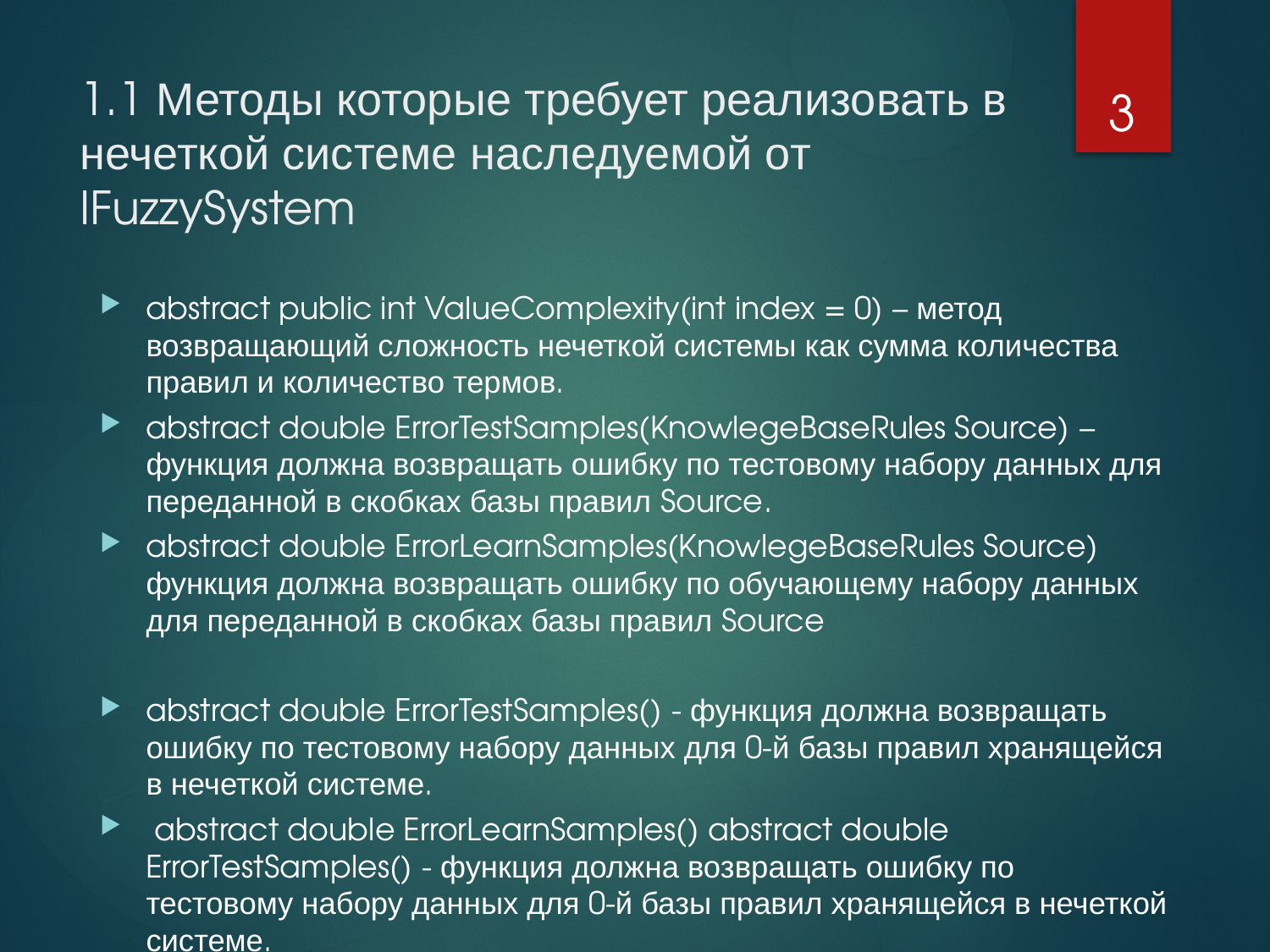

3
# 1.1 Методы которые требует реализовать в нечеткой системе наследуемой от IFuzzySystem
abstract public int ValueComplexity(int index = 0) – метод возвращающий сложность нечеткой системы как сумма количества правил и количество термов.
abstract double ErrorTestSamples(KnowlegeBaseRules Source) – функция должна возвращать ошибку по тестовому набору данных для переданной в скобках базы правил Source.
abstract double ErrorLearnSamples(KnowlegeBaseRules Source) функция должна возвращать ошибку по обучающему набору данных для переданной в скобках базы правил Source

abstract double ErrorTestSamples() - функция должна возвращать ошибку по тестовому набору данных для 0-й базы правил хранящейся в нечеткой системе.
 abstract double ErrorLearnSamples() abstract double ErrorTestSamples() - функция должна возвращать ошибку по тестовому набору данных для 0-й базы правил хранящейся в нечеткой системе.